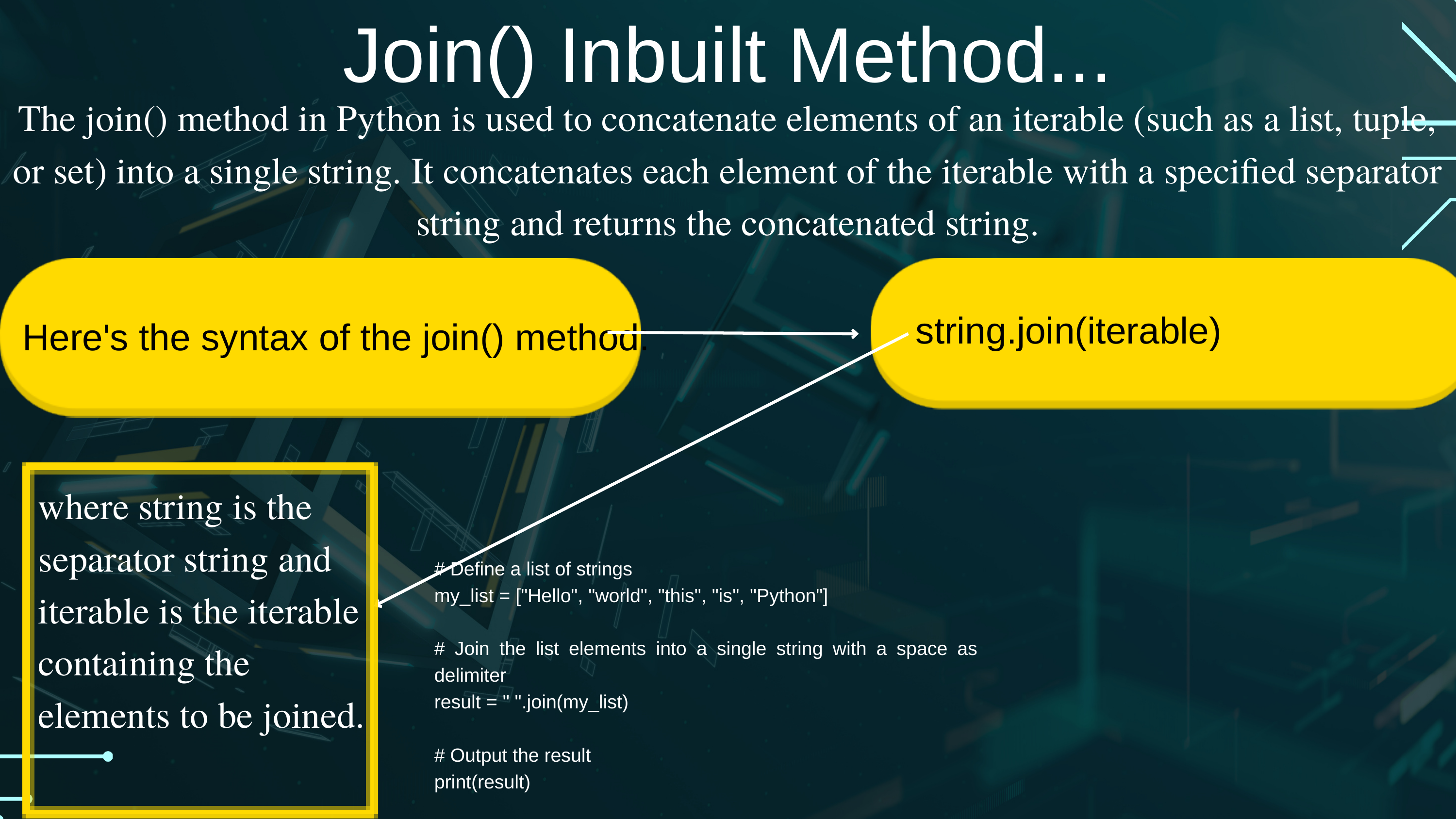

Join() Inbuilt Method...
The join() method in Python is used to concatenate elements of an iterable (such as a list, tuple, or set) into a single string. It concatenates each element of the iterable with a specified separator string and returns the concatenated string.

string.join(iterable)

Here's the syntax of the join() method:

where string is the separator string and iterable is the iterable containing the elements to be joined.
# Define a list of strings
my_list = ["Hello", "world", "this", "is", "Python"]

# Join the list elements into a single string with a space as delimiter
result = " ".join(my_list)

# Output the result
print(result)